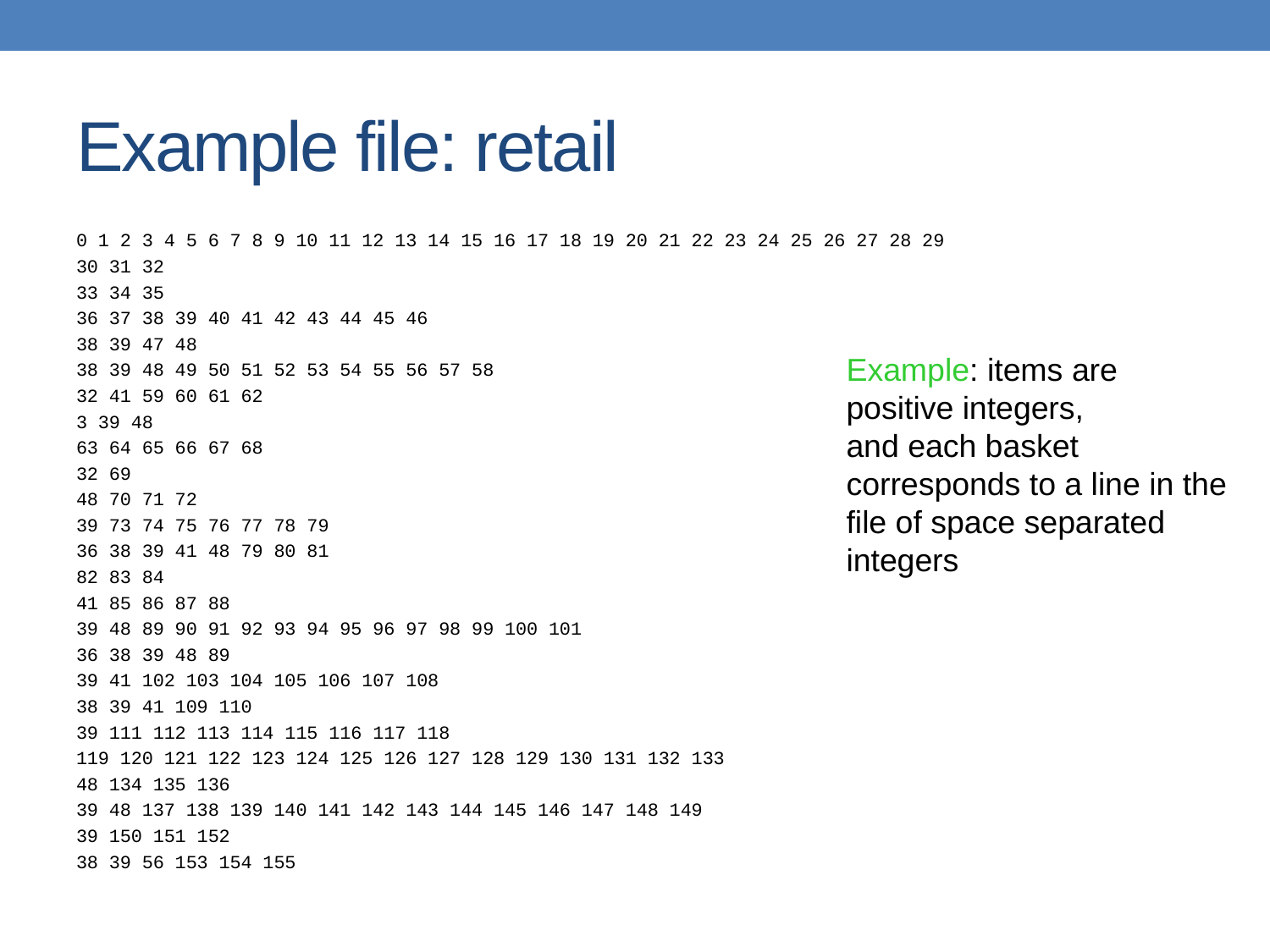

# Example file: retail
0 1 2 3 4 5 6 7 8 9 10 11 12 13 14 15 16 17 18 19 20 21 22 23 24 25 26 27 28 29
30 31 32
33 34 35
36 37 38 39 40 41 42 43 44 45 46
38 39 47 48
38 39 48 49 50 51 52 53 54 55 56 57 58
32 41 59 60 61 62
3 39 48
63 64 65 66 67 68
32 69
48 70 71 72
39 73 74 75 76 77 78 79
36 38 39 41 48 79 80 81
82 83 84
41 85 86 87 88
39 48 89 90 91 92 93 94 95 96 97 98 99 100 101
36 38 39 48 89
39 41 102 103 104 105 106 107 108
38 39 41 109 110
39 111 112 113 114 115 116 117 118
119 120 121 122 123 124 125 126 127 128 129 130 131 132 133
48 134 135 136
39 48 137 138 139 140 141 142 143 144 145 146 147 148 149
39 150 151 152
38 39 56 153 154 155
Example: items are
positive integers,
and each basket corresponds to a line in the file of space separated integers